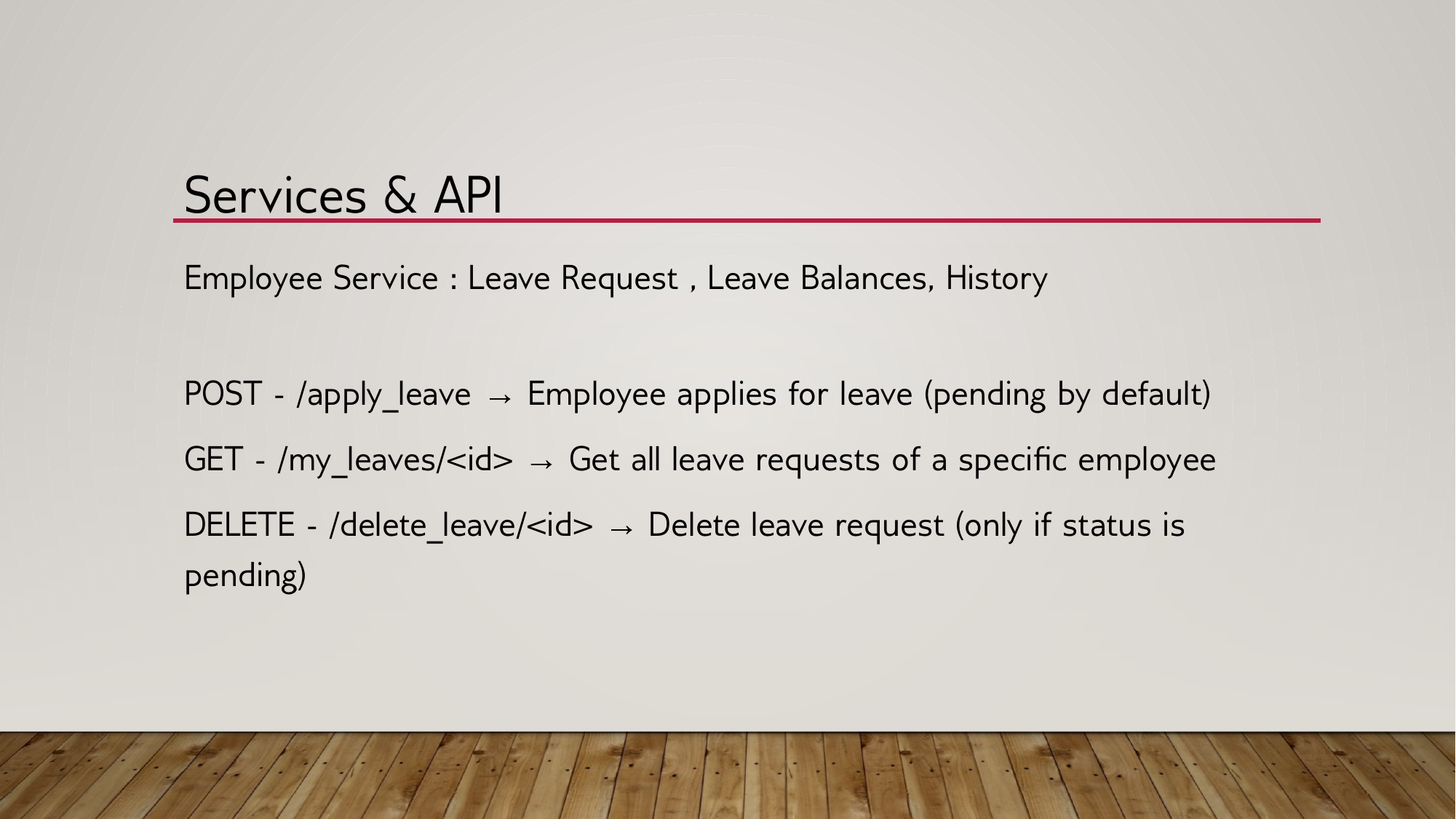

#
Services & API
Employee Service : Leave Request , Leave Balances, History
POST - /apply_leave → Employee applies for leave (pending by default)
GET - /my_leaves/<id> → Get all leave requests of a specific employee
DELETE - /delete_leave/<id> → Delete leave request (only if status is pending)